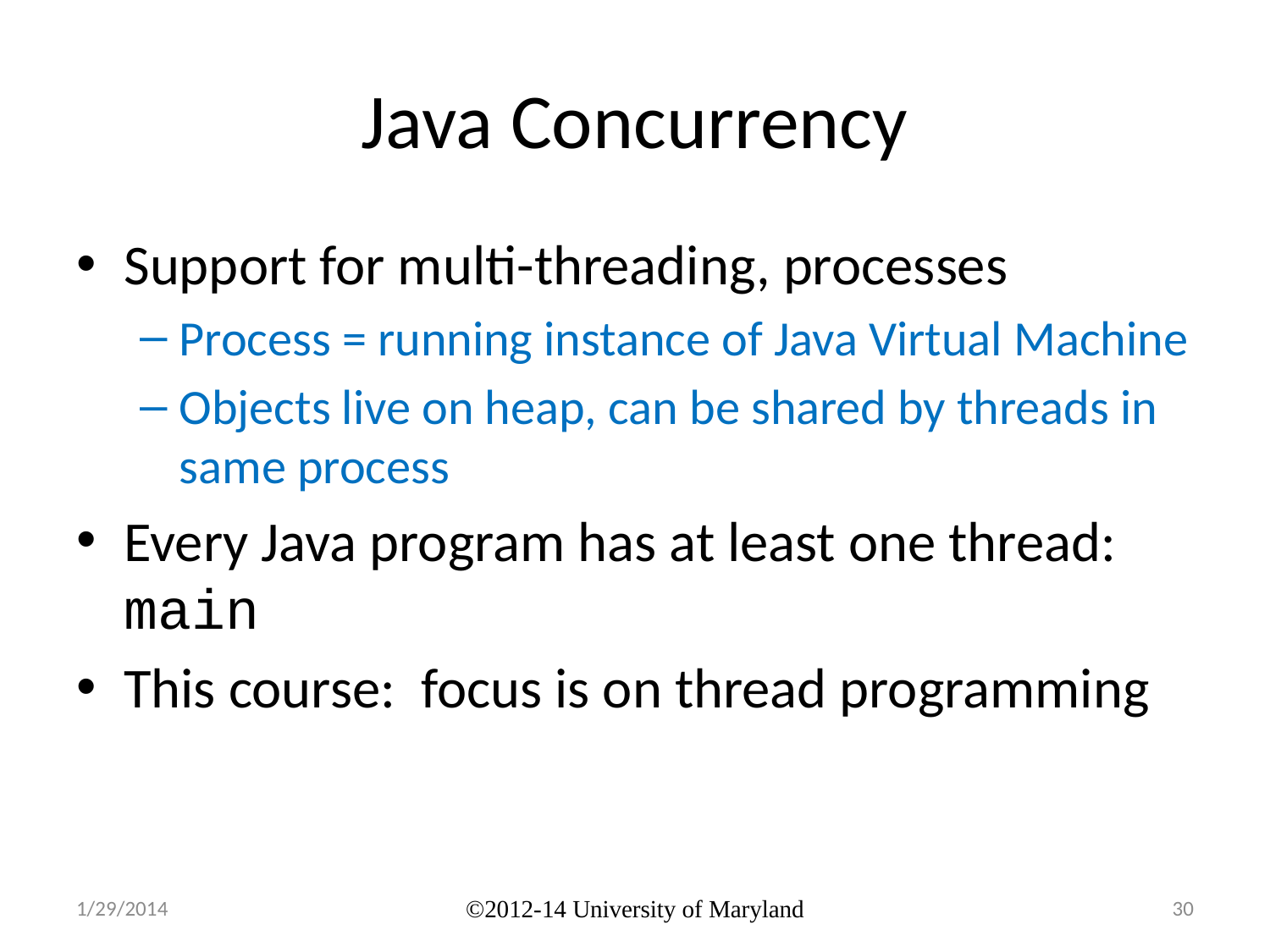

# Java Concurrency
Support for multi-threading, processes
Process = running instance of Java Virtual Machine
Objects live on heap, can be shared by threads in same process
Every Java program has at least one thread:  main
This course:  focus is on thread programming
1/29/2014
©2012-14 University of Maryland
30